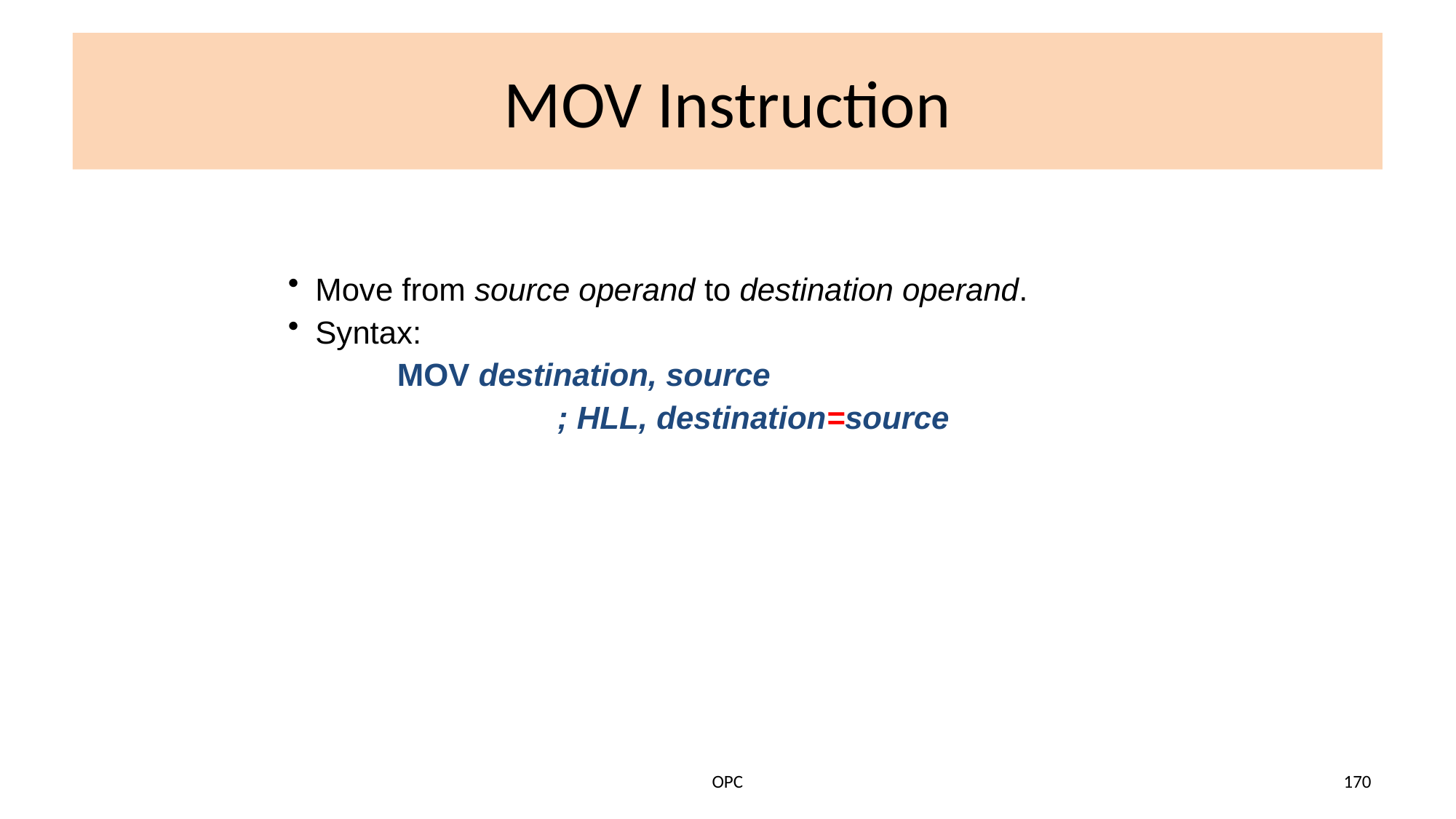

# MOV Instruction
Move from source operand to destination operand.
Syntax:
MOV destination, source
                  ; HLL, destination=source
OPC
170